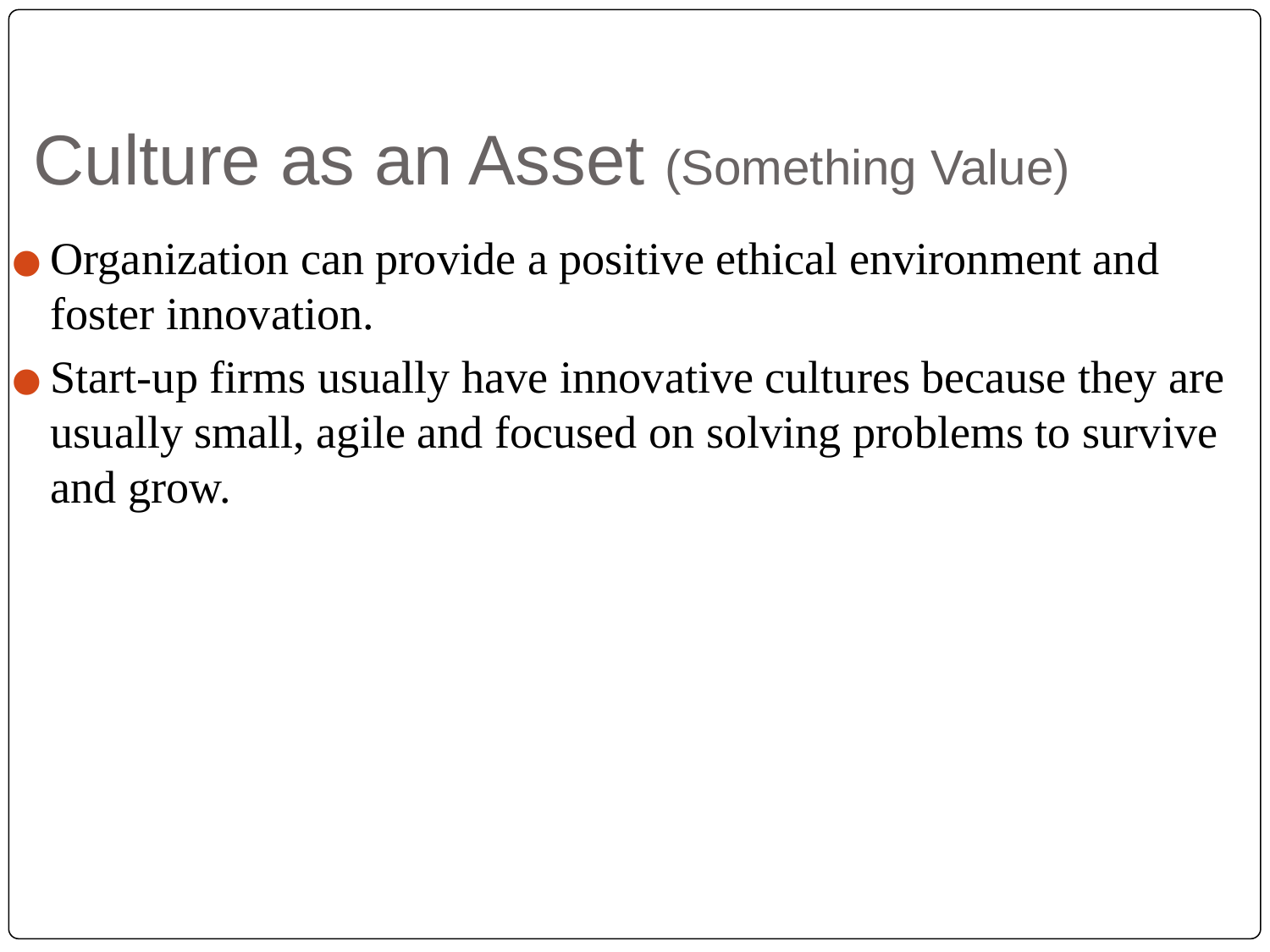

# Culture as an Asset (Something Value)
Organization can provide a positive ethical environment and foster innovation.
Start-up firms usually have innovative cultures because they are usually small, agile and focused on solving problems to survive and grow.